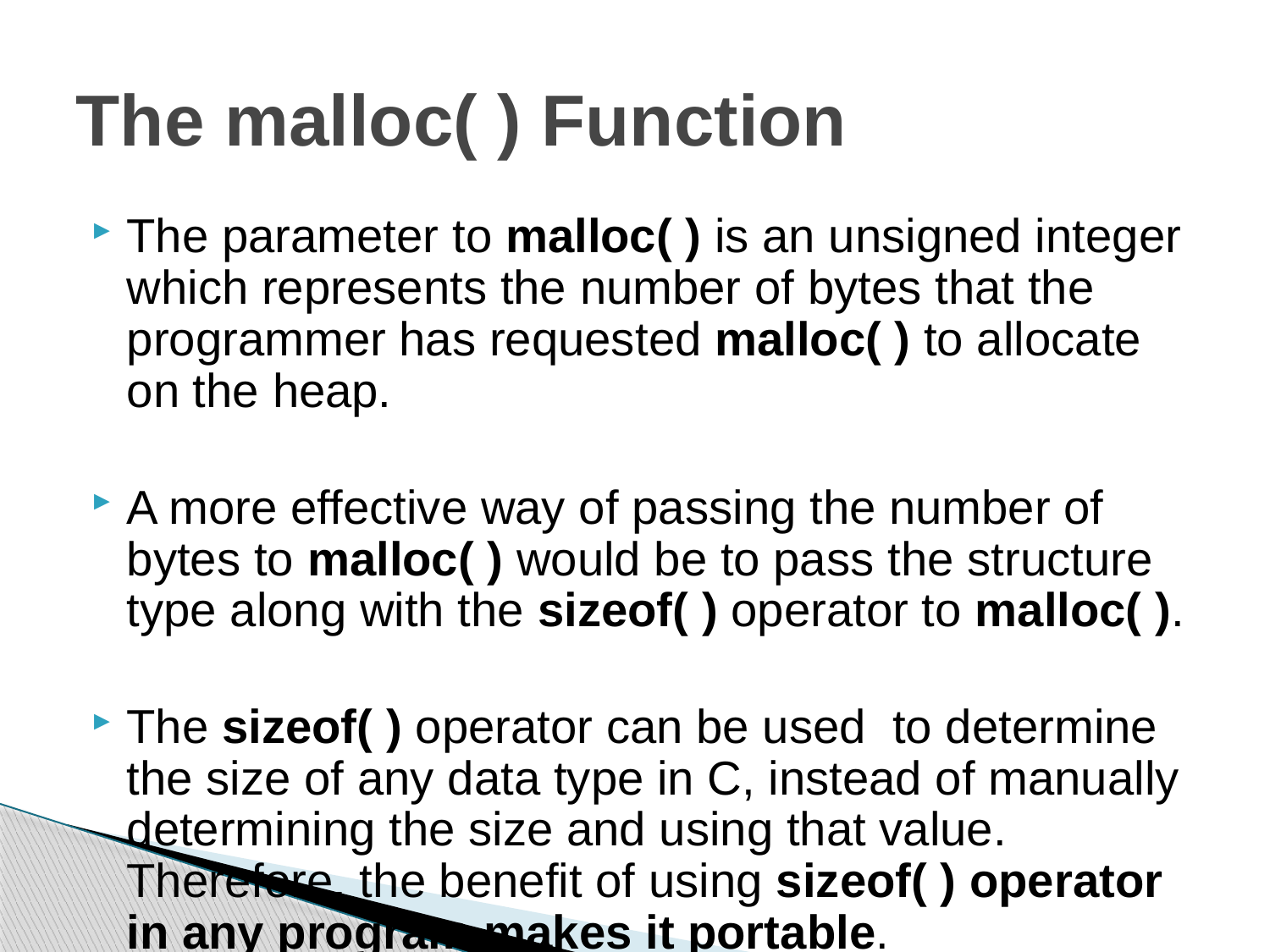

# The malloc( ) Function
The parameter to malloc( ) is an unsigned integer which represents the number of bytes that the programmer has requested malloc( ) to allocate on the heap.

A more effective way of passing the number of bytes to malloc( ) would be to pass the structure type along with the sizeof( ) operator to malloc( ).

The sizeof( ) operator can be used  to determine the size of any data type in C, instead of manually determining the size and using that value. Therefore, the benefit of using sizeof( ) operator in any program makes it portable.